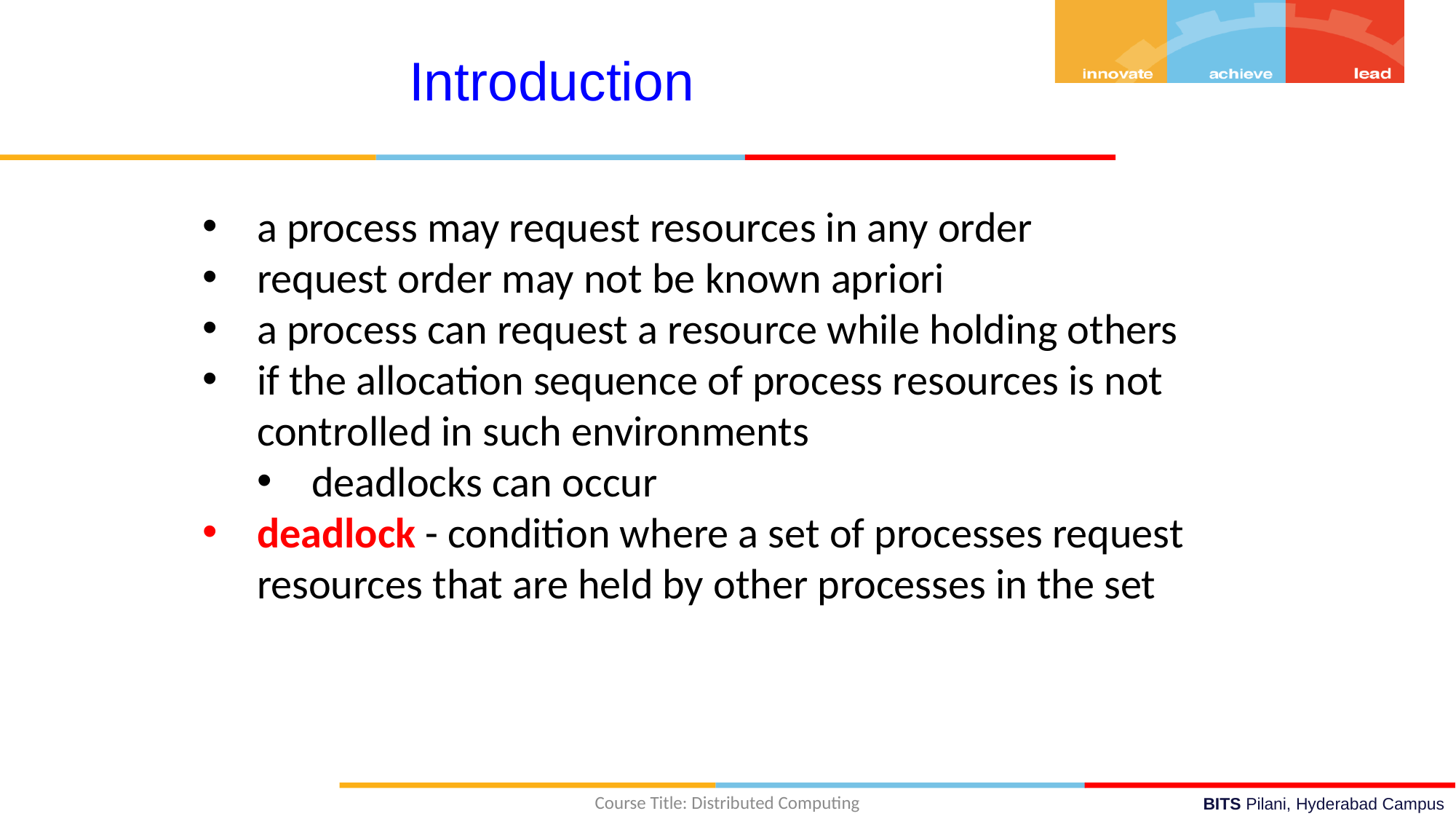

Introduction
a process may request resources in any order
request order may not be known apriori
a process can request a resource while holding others
if the allocation sequence of process resources is not controlled in such environments
deadlocks can occur
deadlock - condition where a set of processes request resources that are held by other processes in the set
Course Title: Distributed Computing